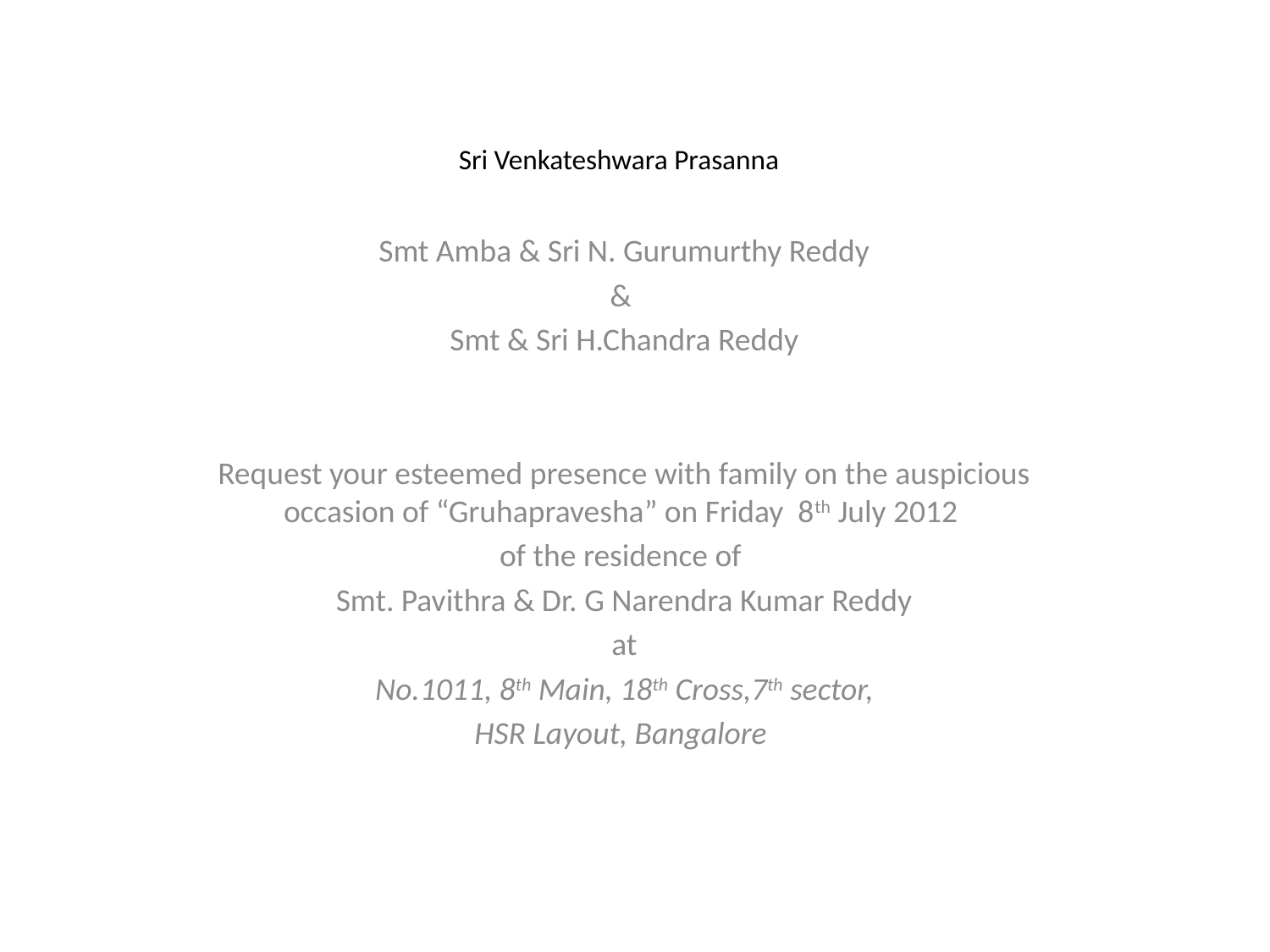

# Sri Venkateshwara Prasanna

Smt Amba & Sri N. Gurumurthy Reddy
&
Smt & Sri H.Chandra Reddy

Request your esteemed presence with family on the auspicious occasion of “Gruhapravesha” on Friday  8th July 2012
of the residence of
Smt. Pavithra & Dr. G Narendra Kumar Reddy
at
No.1011, 8th Main, 18th Cross,7th sector,
HSR Layout, Bangalore